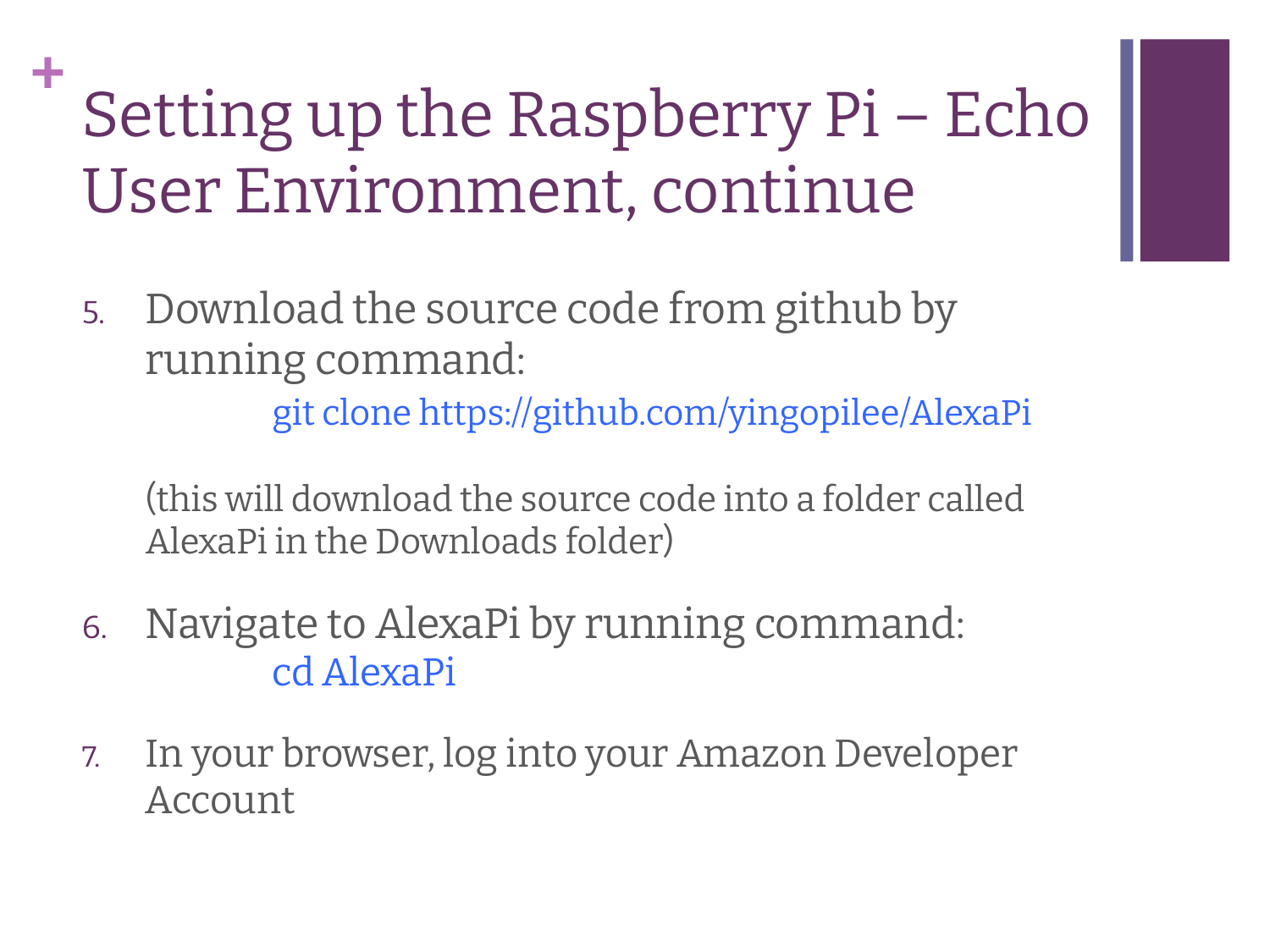

# Setting up the Raspberry Pi – Echo User Environment, continue
Download the source code from github by running command:
	git clone https://github.com/yingopilee/AlexaPi
(this will download the source code into a folder called AlexaPi in the Downloads folder)
Navigate to AlexaPi by running command:
	cd AlexaPi
In your browser, log into your Amazon Developer Account